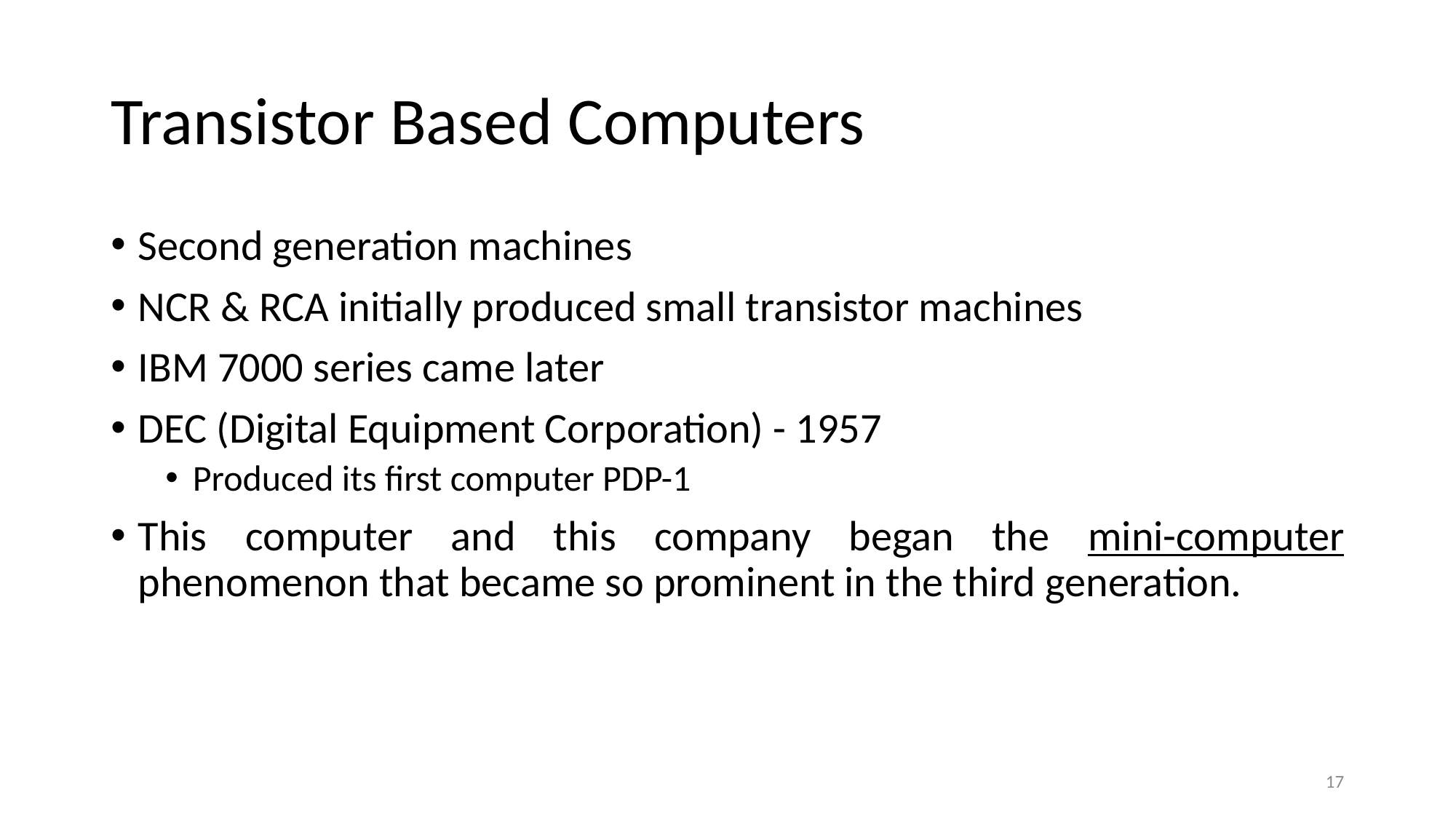

# Transistor Based Computers
Second generation machines
NCR & RCA initially produced small transistor machines
IBM 7000 series came later
DEC (Digital Equipment Corporation) - 1957
Produced its first computer PDP-1
This computer and this company began the mini-computer phenomenon that became so prominent in the third generation.
17